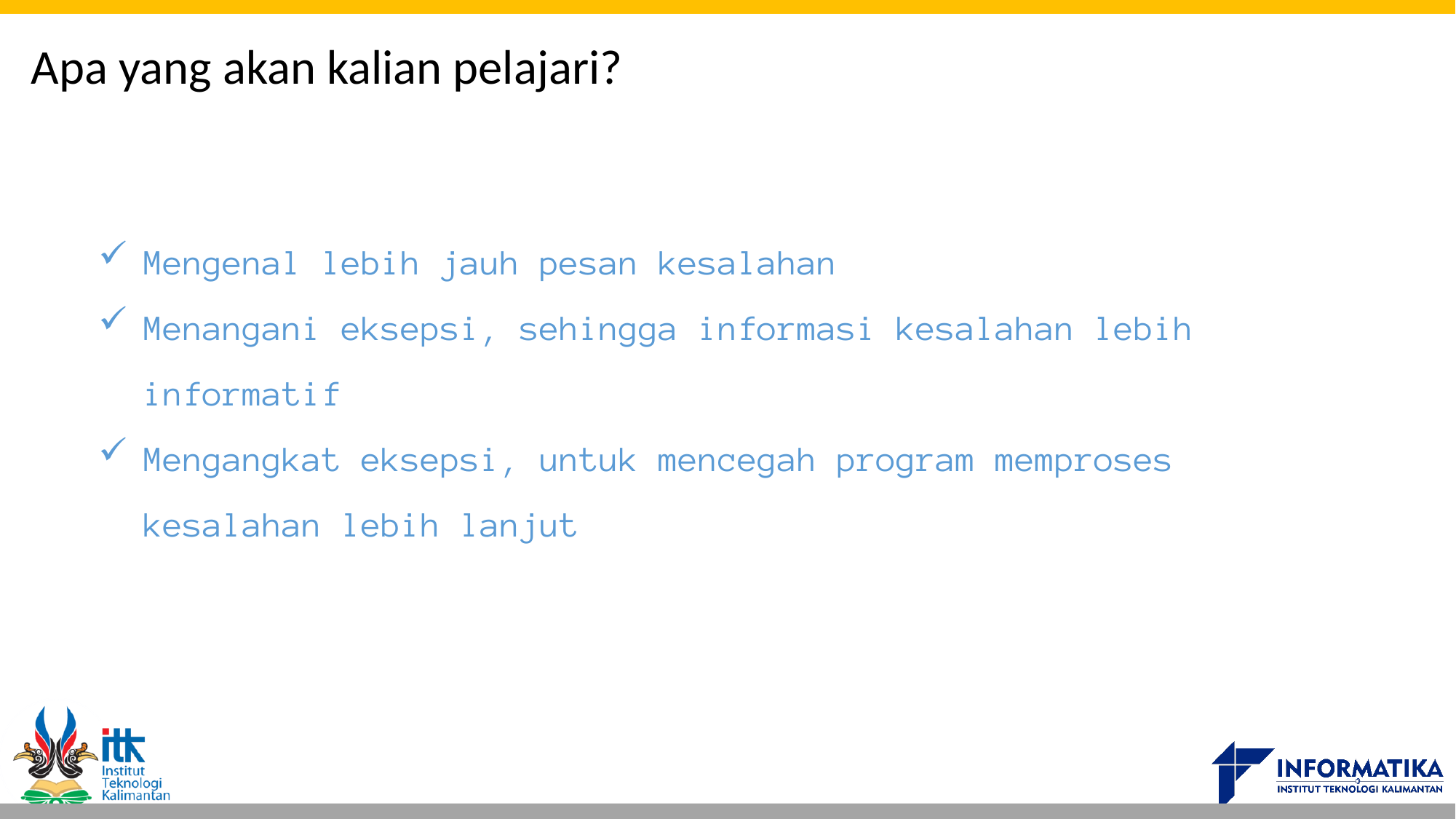

# Apa yang akan kalian pelajari?

Mengenal lebih jauh pesan kesalahan
Menangani eksepsi, sehingga informasi kesalahan lebih informatif
Mengangkat eksepsi, untuk mencegah program memproses kesalahan lebih lanjut